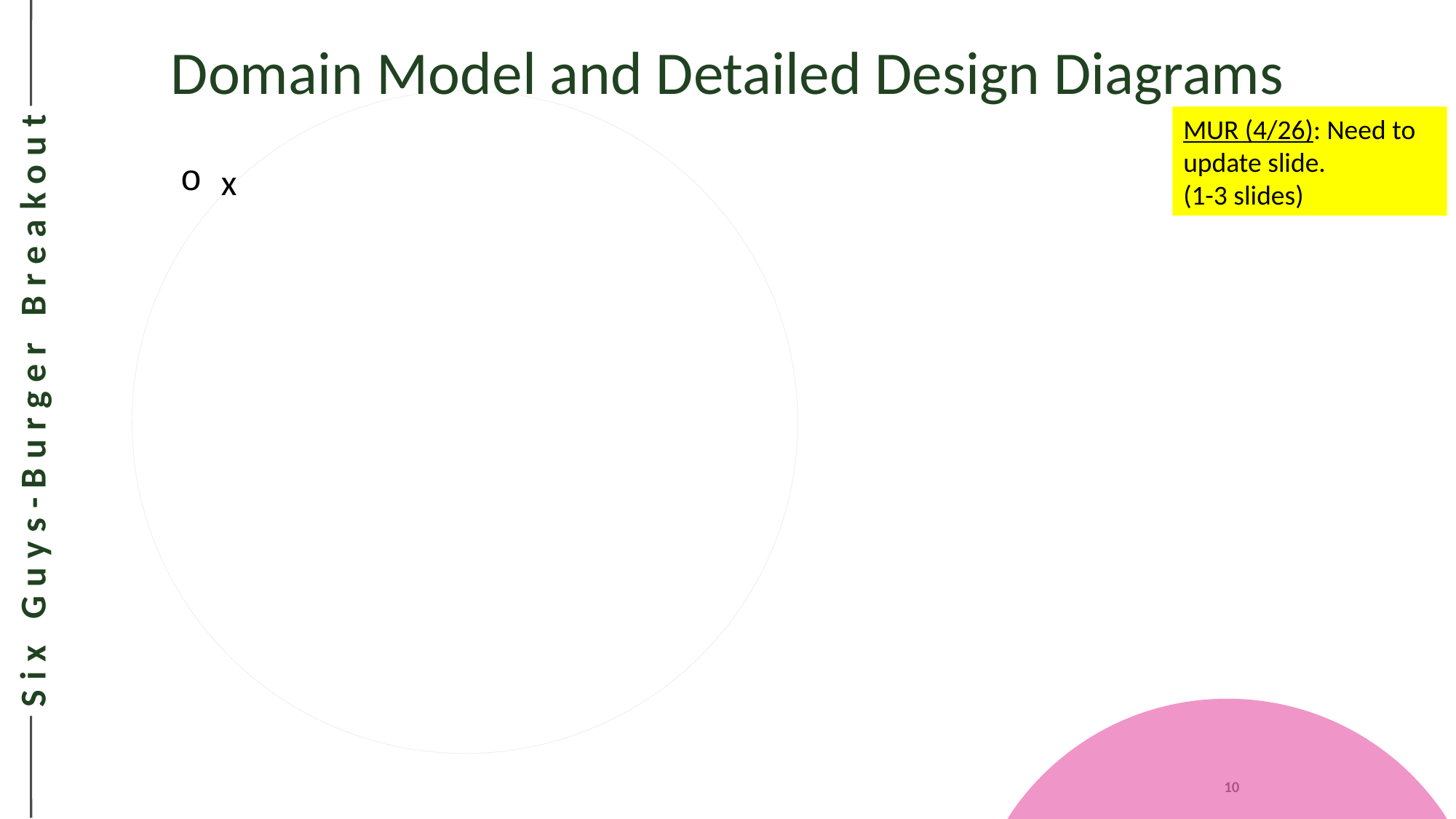

# Domain Model and Detailed Design Diagrams
MUR (4/26): Need to update slide.
(1-3 slides)
x